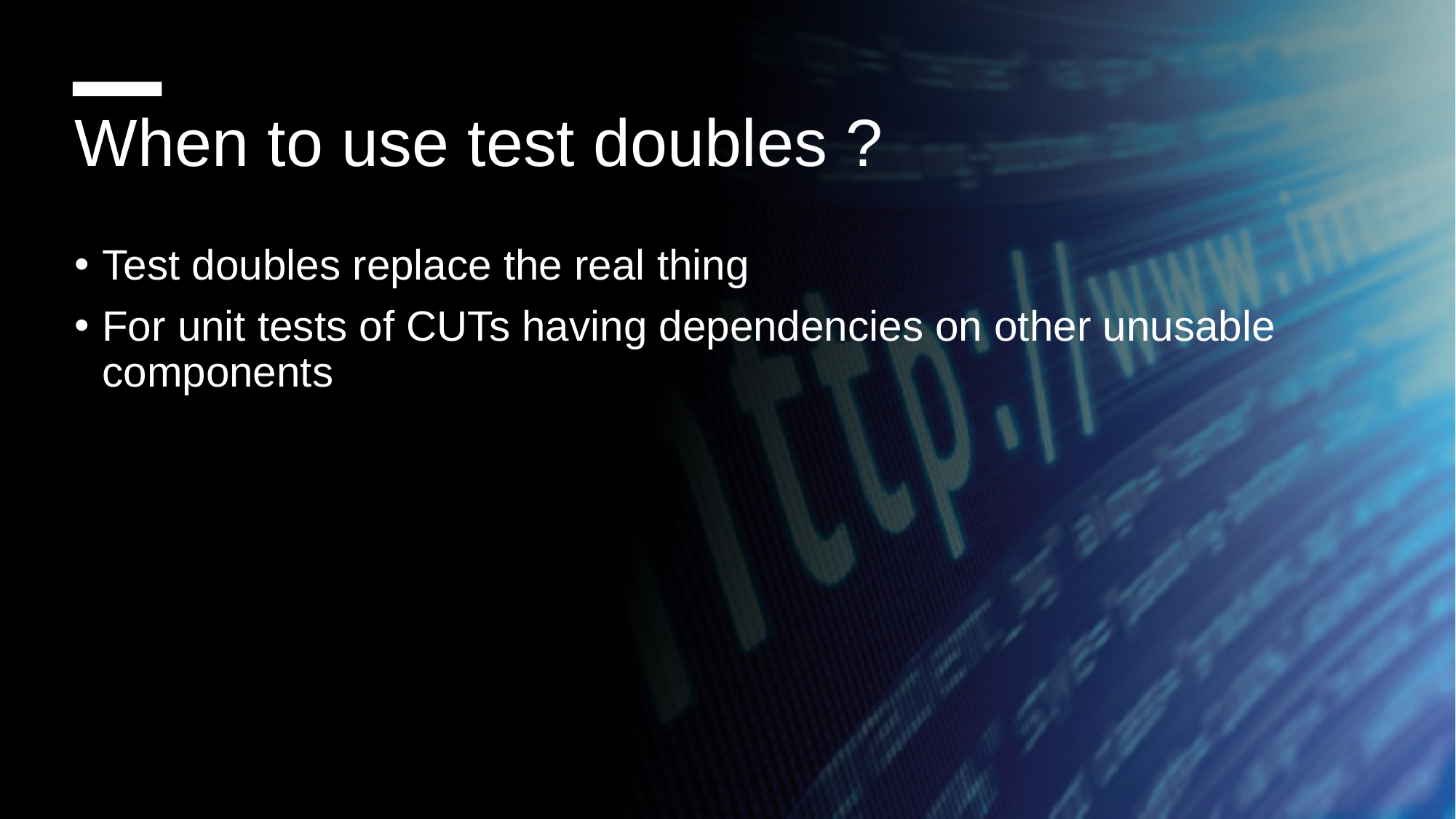

When to use test doubles ?
Test doubles replace the real thing
For unit tests of CUTs having dependencies on other unusable components